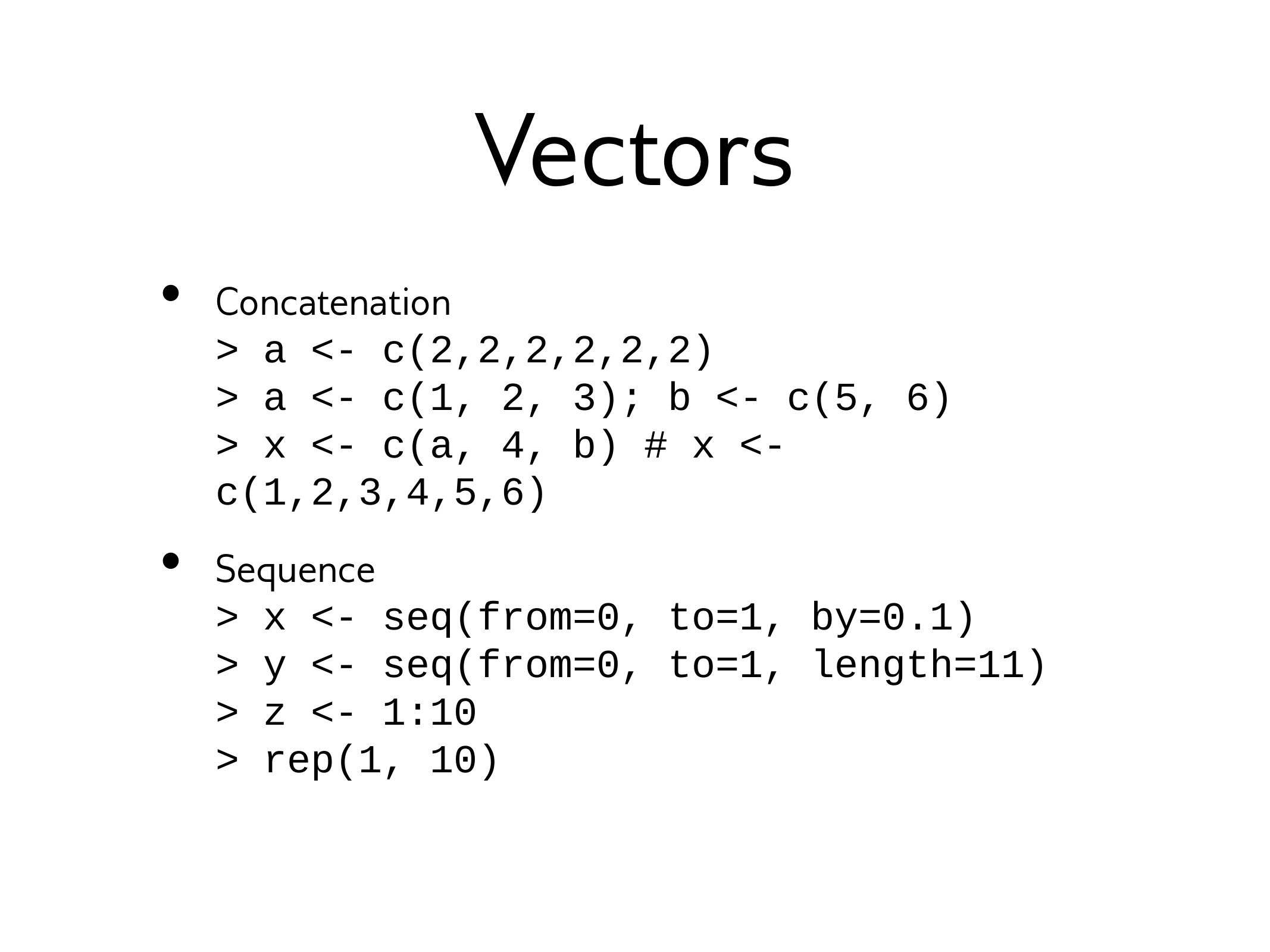

# Vectors
Concatenation
> a <- c(2,2,2,2,2,2)
> a <- c(1, 2, 3); b <- c(5, 6)
> x <- c(a, 4, b) # x <- c(1,2,3,4,5,6)
Sequence
> x <- seq(from=0, to=1, by=0.1)
> y <- seq(from=0, to=1, length=11)
> z <- 1:10
> rep(1, 10)